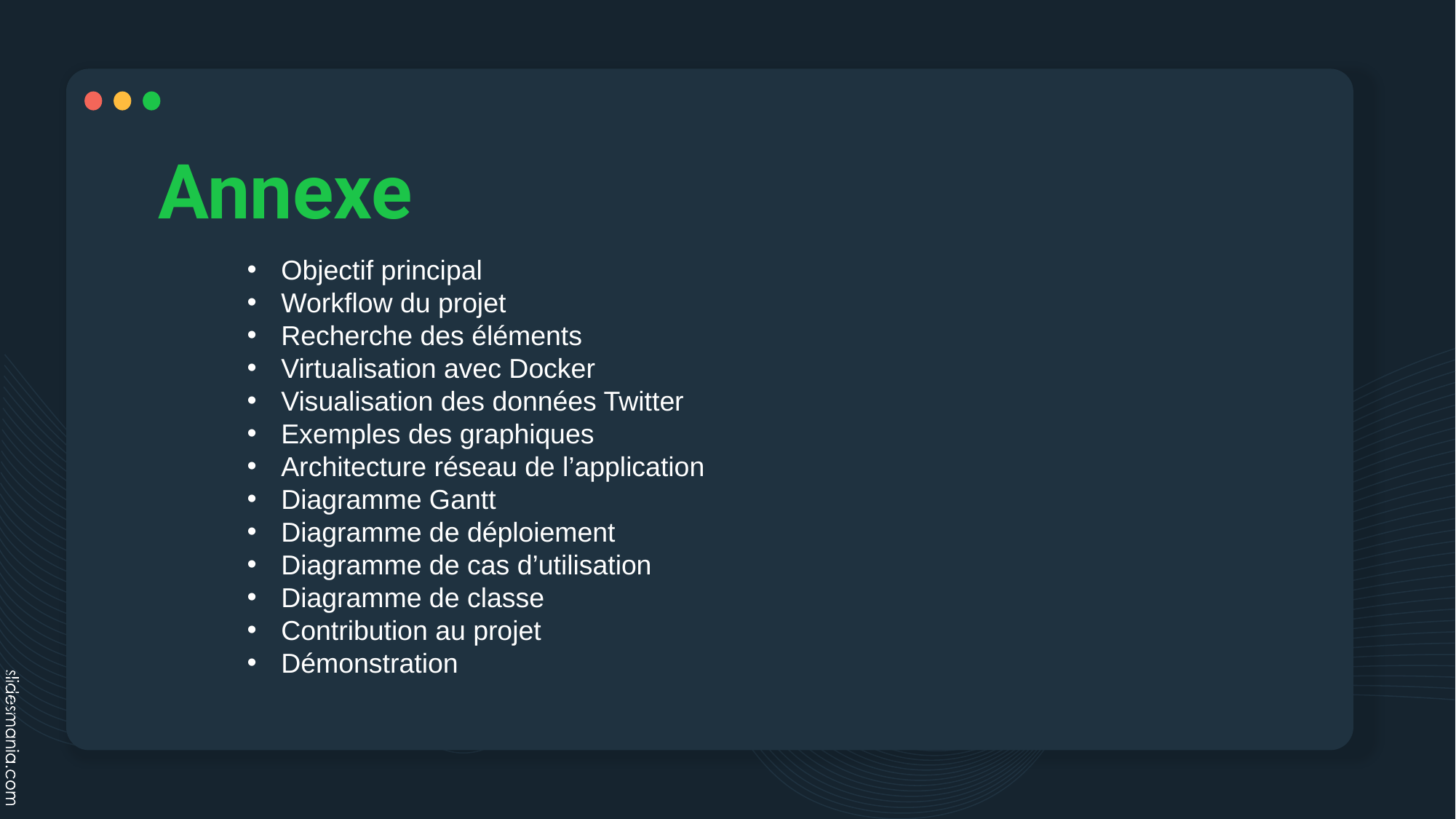

# Annexe
Objectif principal
Workflow du projet
Recherche des éléments
Virtualisation avec Docker
Visualisation des données Twitter
Exemples des graphiques
Architecture réseau de l’application
Diagramme Gantt
Diagramme de déploiement
Diagramme de cas d’utilisation
Diagramme de classe
Contribution au projet
Démonstration